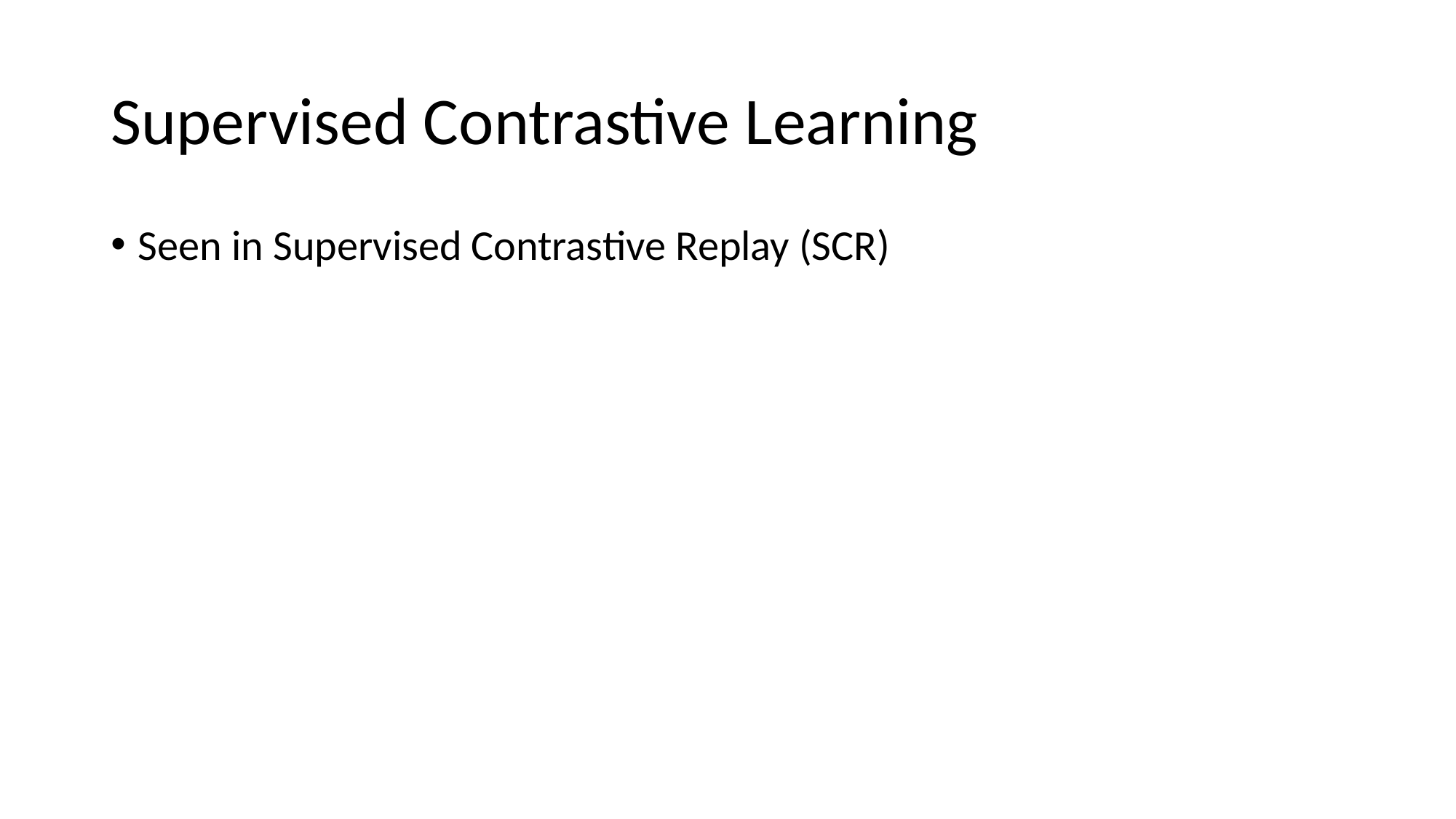

# Supervised Contrastive Learning
Seen in Supervised Contrastive Replay (SCR)